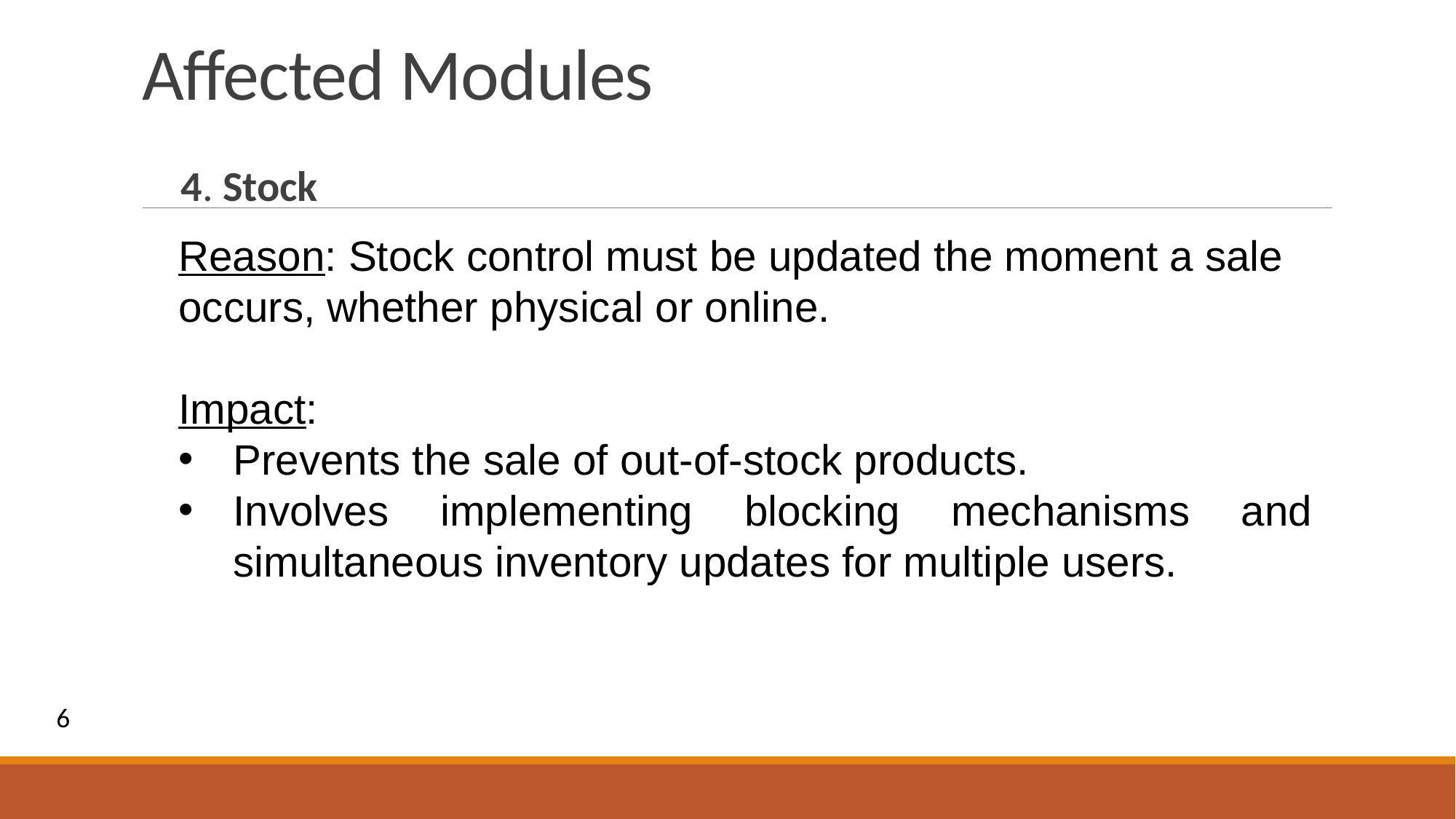

# Affected Modules
4. Stock

Reason: Stock control must be updated the moment a sale occurs, whether physical or online.

Impact:
Prevents the sale of out-of-stock products.
Involves implementing blocking mechanisms and simultaneous inventory updates for multiple users.

6